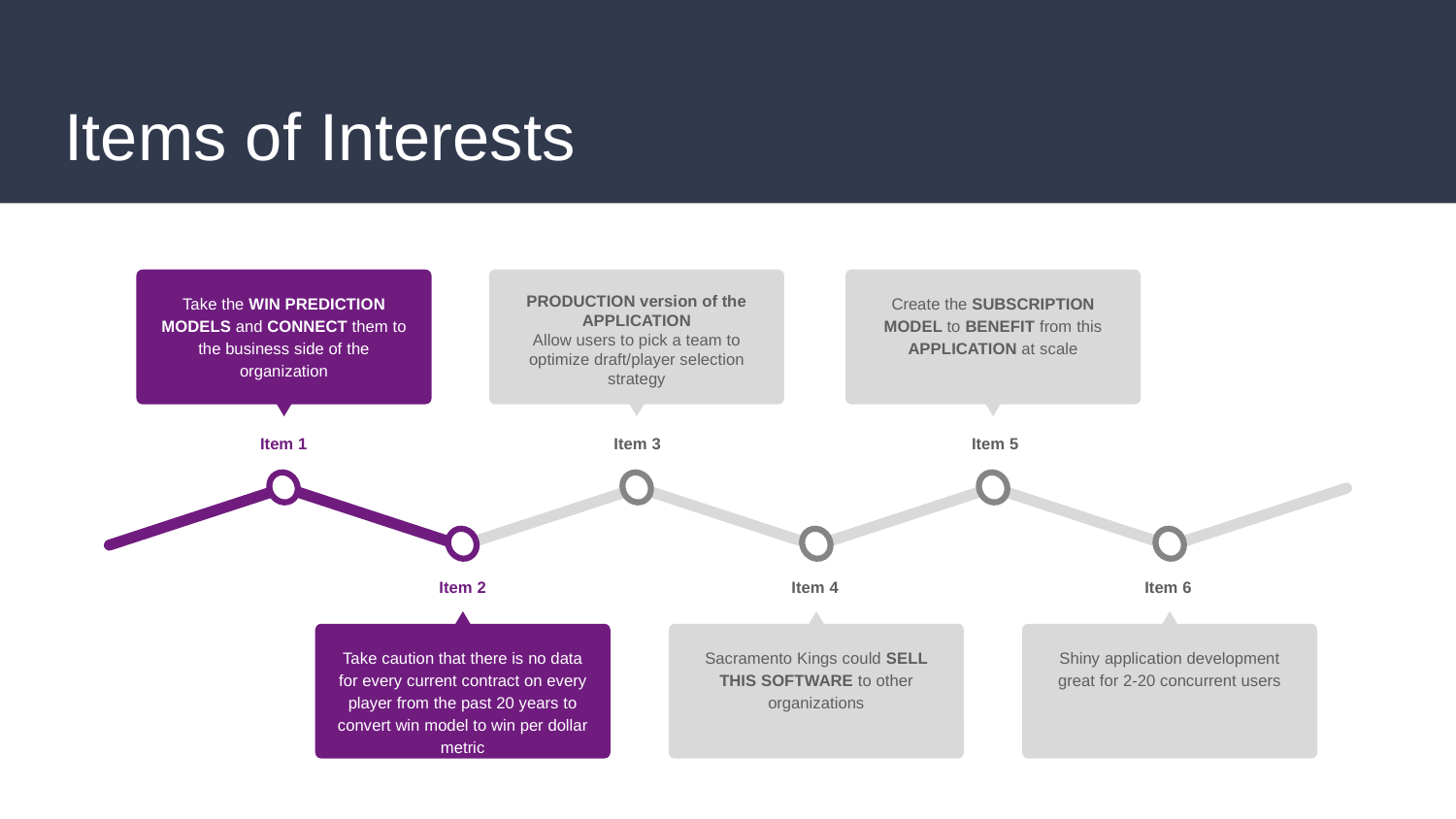

# Items of Interests

Take the WIN PREDICTION MODELS and CONNECT them to the business side of the organization

Item 1

PRODUCTION version of the APPLICATION
Allow users to pick a team to optimize draft/player selection strategy

Item 3

Create the SUBSCRIPTION MODEL to BENEFIT from this APPLICATION at scale

Item 5

Item 2

Take caution that there is no data for every current contract on every player from the past 20 years to convert win model to win per dollar metric

Item 4

Sacramento Kings could SELL THIS SOFTWARE to other organizations

Item 6

Shiny application development great for 2-20 concurrent users